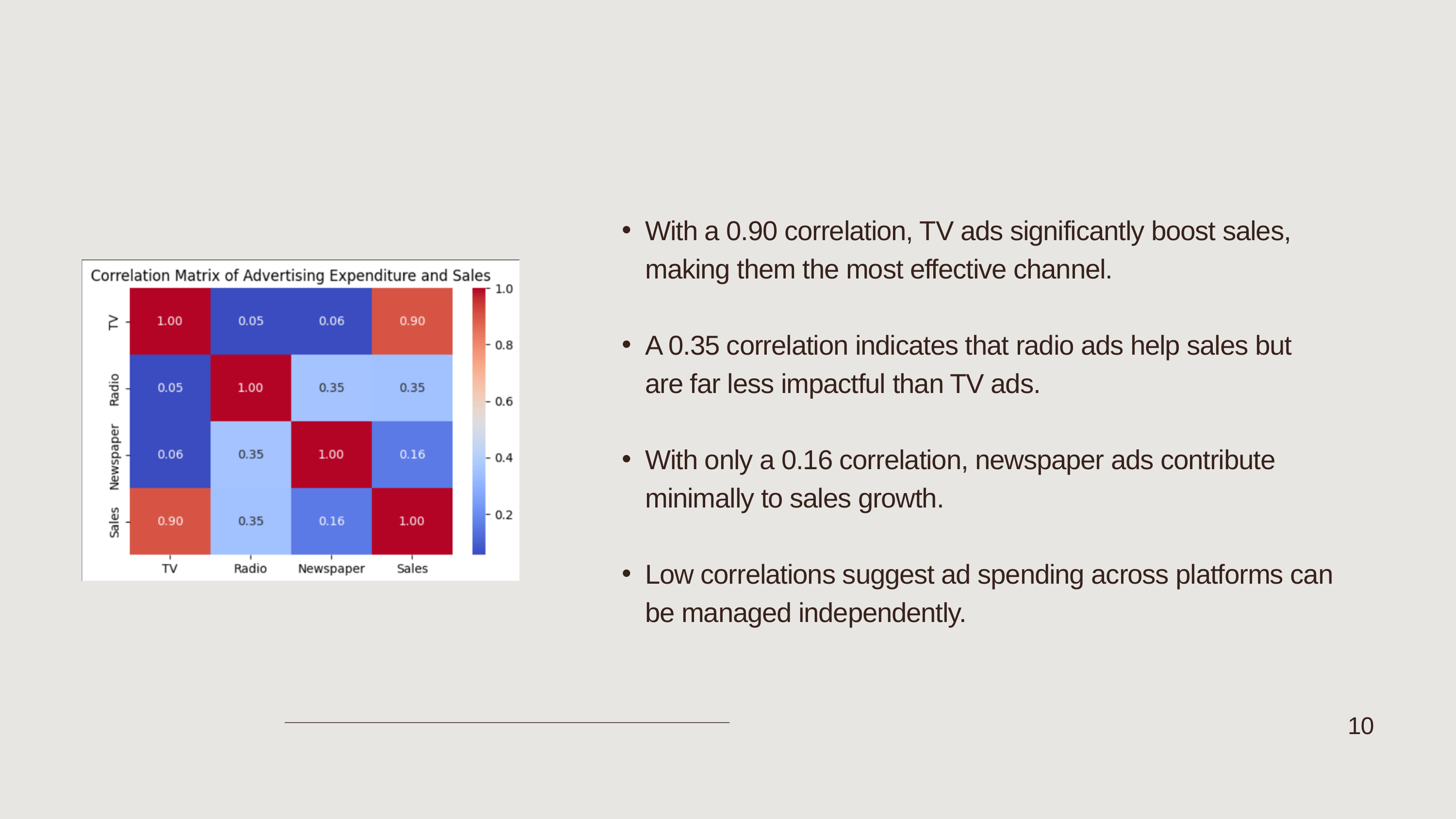

With a 0.90 correlation, TV ads significantly boost sales, making them the most effective channel.

A 0.35 correlation indicates that radio ads help sales but are far less impactful than TV ads.

With only a 0.16 correlation, newspaper ads contribute minimally to sales growth.

Low correlations suggest ad spending across platforms can be managed independently.

10